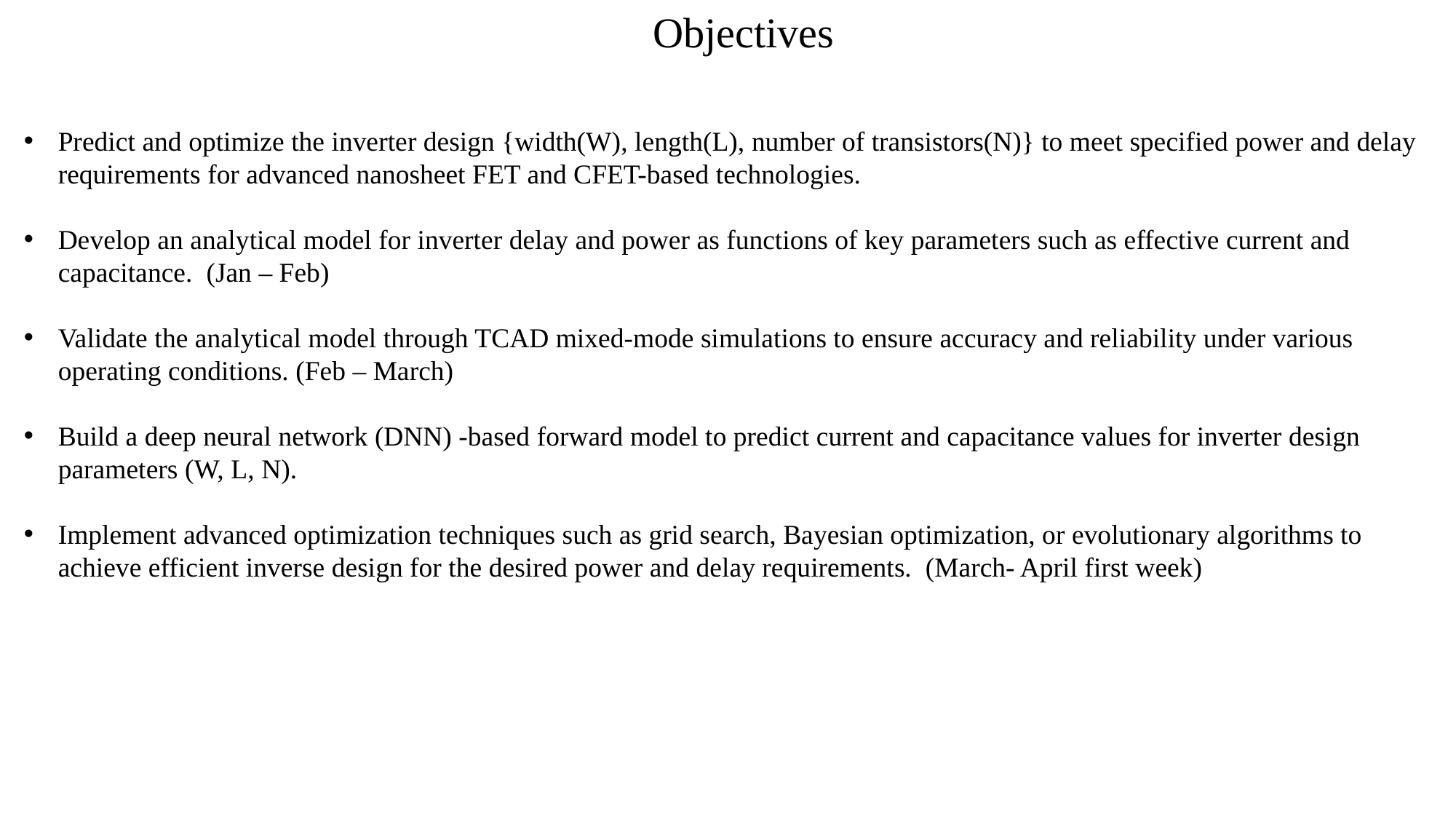

Objectives
Predict and optimize the inverter design {width(W), length(L), number of transistors(N)} to meet specified power and delay requirements for advanced nanosheet FET and CFET-based technologies.

Develop an analytical model for inverter delay and power as functions of key parameters such as effective current and capacitance.  (Jan – Feb)

Validate the analytical model through TCAD mixed-mode simulations to ensure accuracy and reliability under various operating conditions. (Feb – March)

Build a deep neural network (DNN) -based forward model to predict current and capacitance values for inverter design parameters (W, L, N).

Implement advanced optimization techniques such as grid search, Bayesian optimization, or evolutionary algorithms to achieve efficient inverse design for the desired power and delay requirements.  (March- April first week)